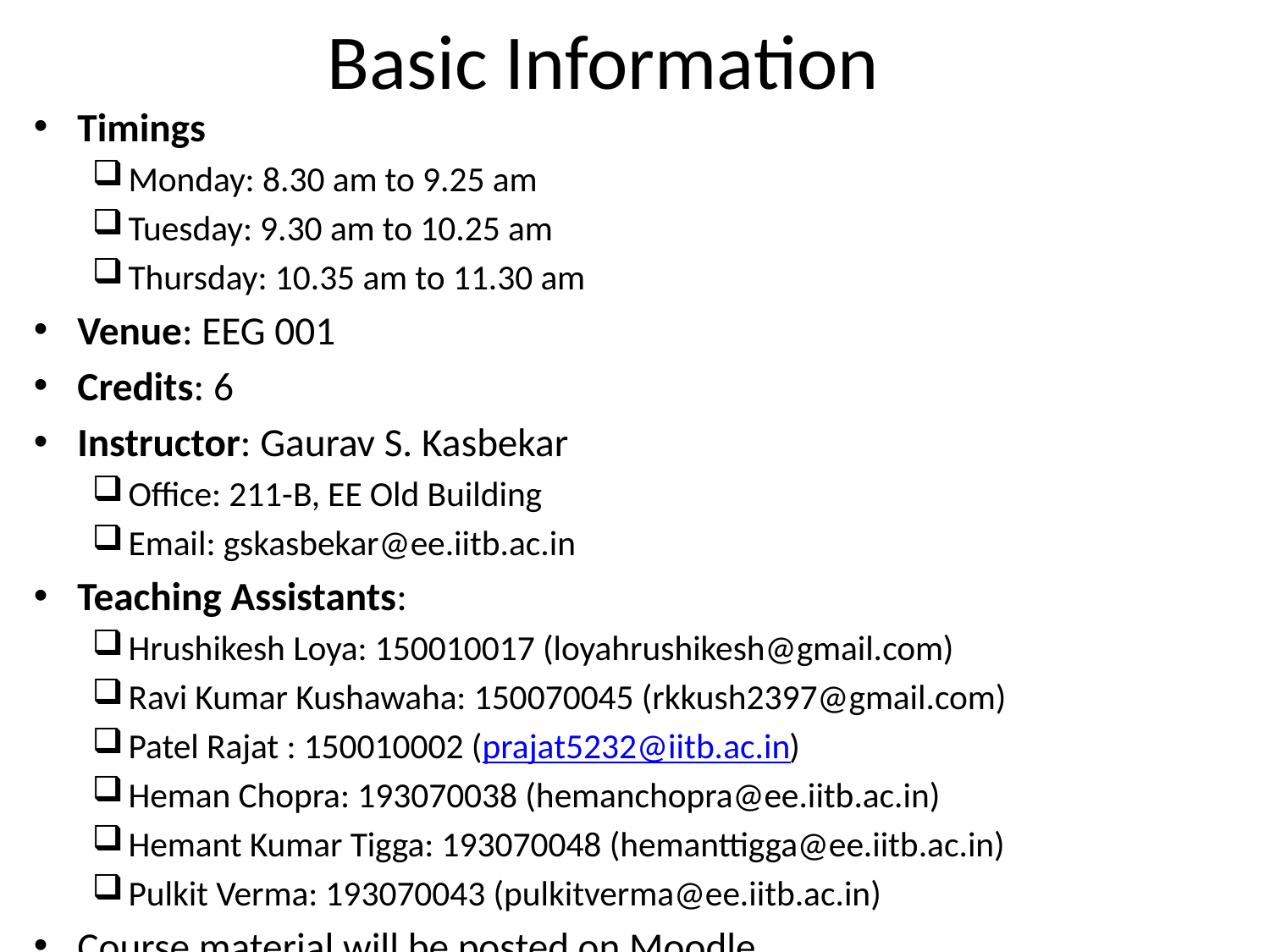

# Basic Information
Timings
Monday: 8.30 am to 9.25 am
Tuesday: 9.30 am to 10.25 am
Thursday: 10.35 am to 11.30 am
Venue: EEG 001
Credits: 6
Instructor: Gaurav S. Kasbekar
Office: 211-B, EE Old Building
Email: gskasbekar@ee.iitb.ac.in
Teaching Assistants:
Hrushikesh Loya: 150010017 (loyahrushikesh@gmail.com)
Ravi Kumar Kushawaha: 150070045 (rkkush2397@gmail.com)
Patel Rajat : 150010002 (prajat5232@iitb.ac.in)
Heman Chopra: 193070038 (hemanchopra@ee.iitb.ac.in)
Hemant Kumar Tigga: 193070048 (hemanttigga@ee.iitb.ac.in)
Pulkit Verma: 193070043 (pulkitverma@ee.iitb.ac.in)
Course material will be posted on Moodle